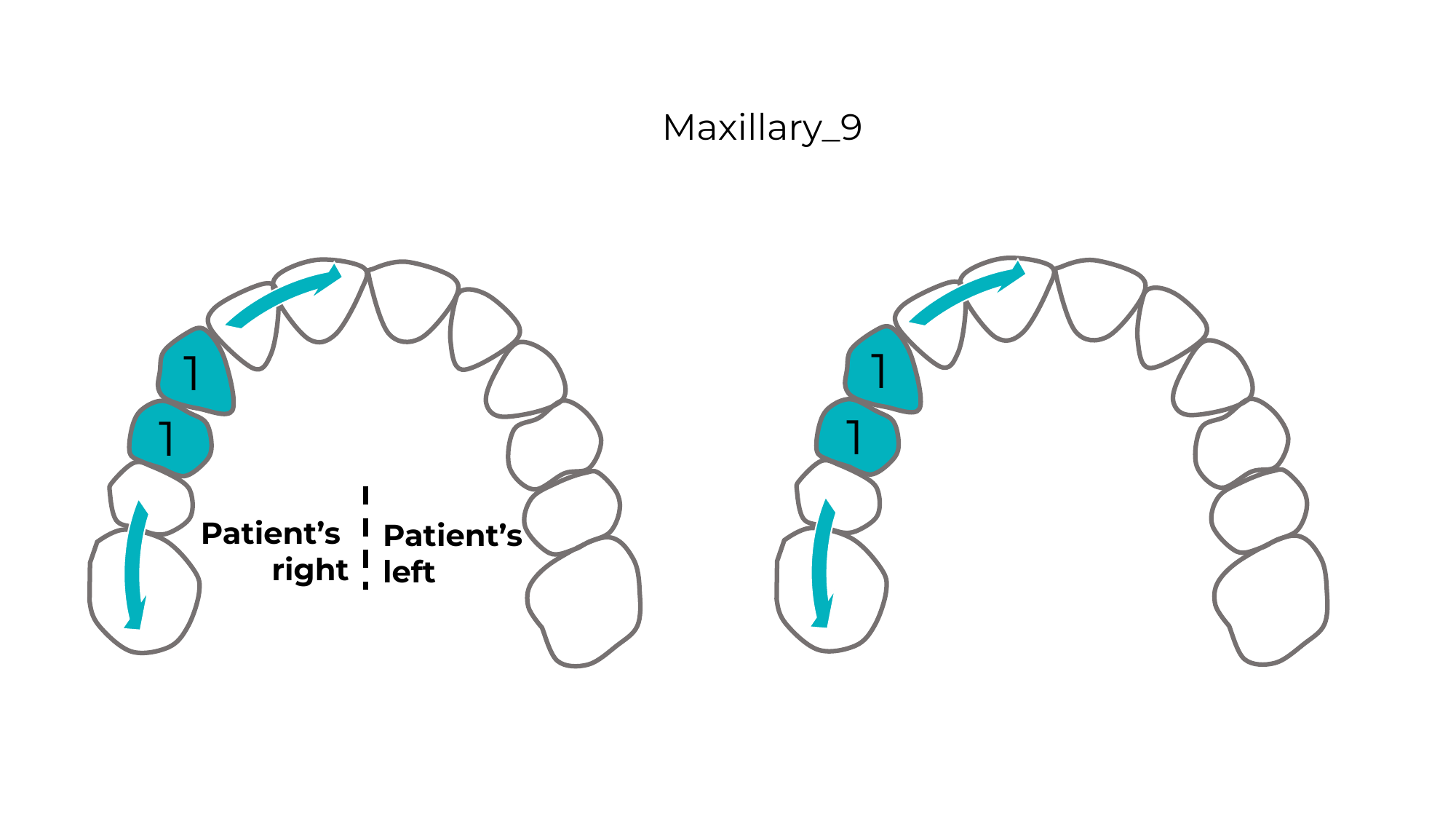

Maxillary_9

1
1

1
1

Patient’s
right
Patient’s
left